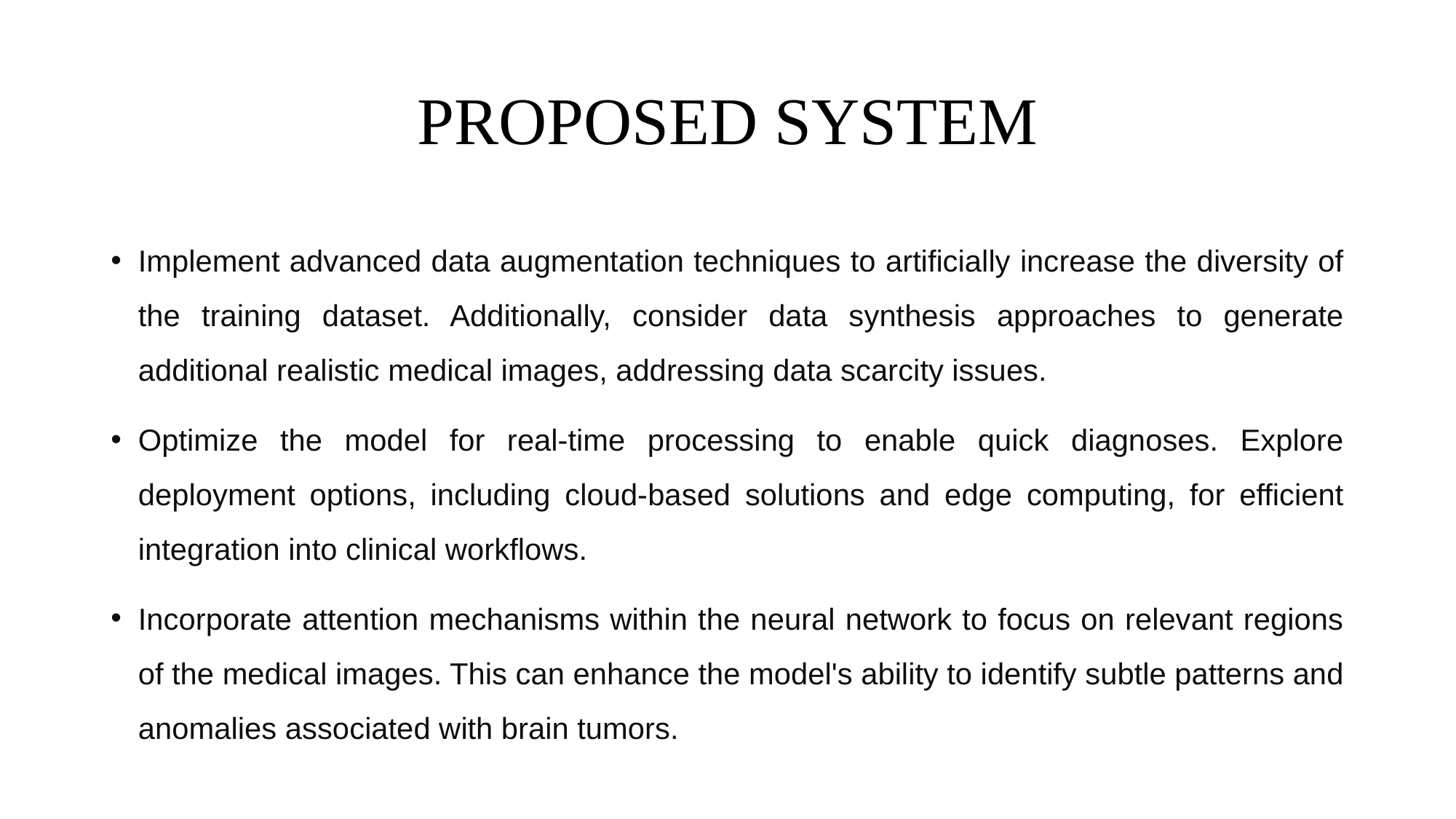

# PROPOSED SYSTEM
Implement advanced data augmentation techniques to artificially increase the diversity of the training dataset. Additionally, consider data synthesis approaches to generate additional realistic medical images, addressing data scarcity issues.
Optimize the model for real-time processing to enable quick diagnoses. Explore deployment options, including cloud-based solutions and edge computing, for efficient integration into clinical workflows.
Incorporate attention mechanisms within the neural network to focus on relevant regions of the medical images. This can enhance the model's ability to identify subtle patterns and anomalies associated with brain tumors.